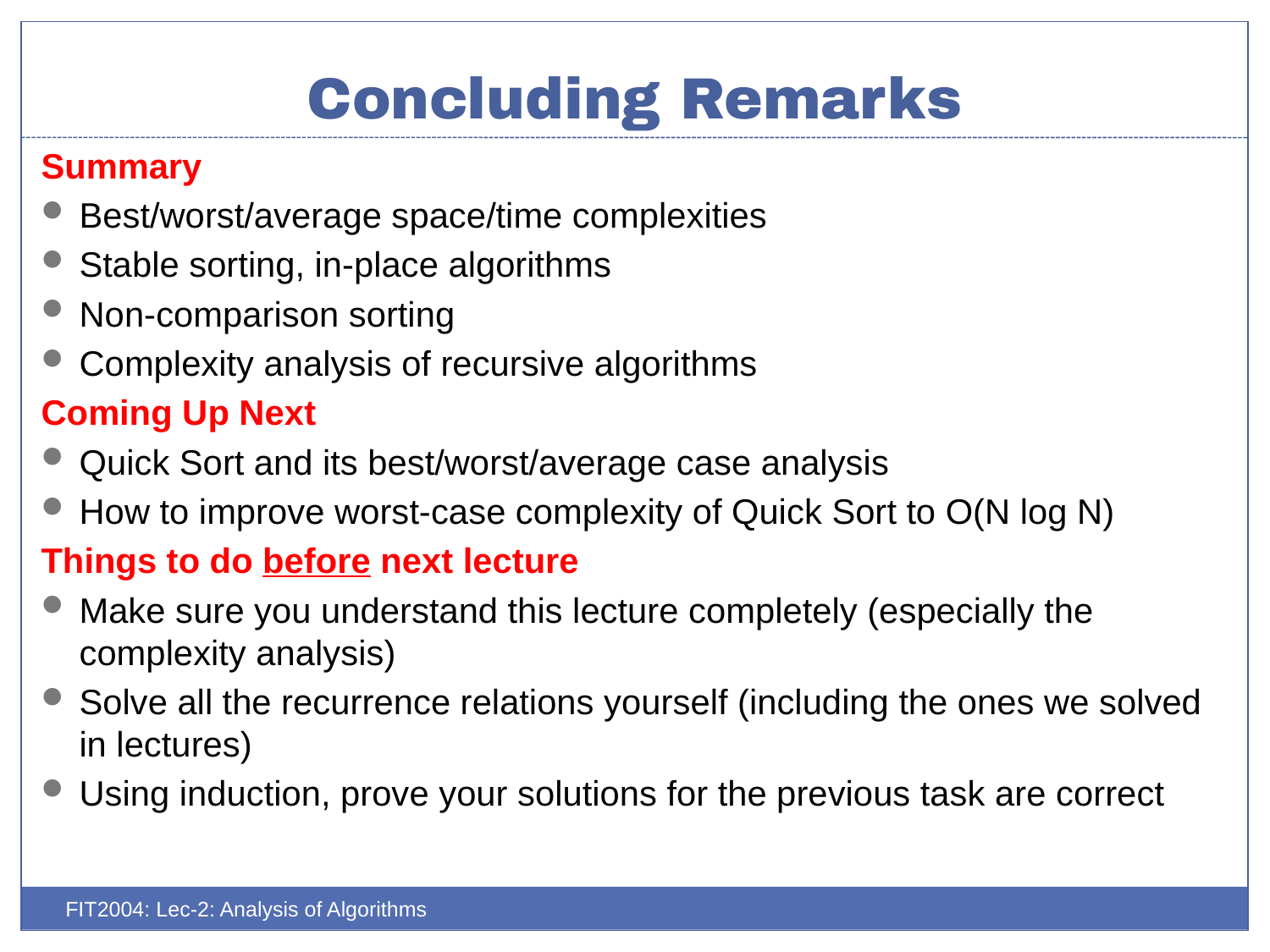

# Concluding Remarks
Summary
Best/worst/average space/time complexities
Stable sorting, in-place algorithms
Non-comparison sorting
Complexity analysis of recursive algorithms
Coming Up Next
Quick Sort and its best/worst/average case analysis
How to improve worst-case complexity of Quick Sort to O(N log N)
Things to do before next lecture
Make sure you understand this lecture completely (especially the complexity analysis)
Solve all the recurrence relations yourself (including the ones we solved in lectures)
Using induction, prove your solutions for the previous task are correct
FIT2004: Lec-2: Analysis of Algorithms